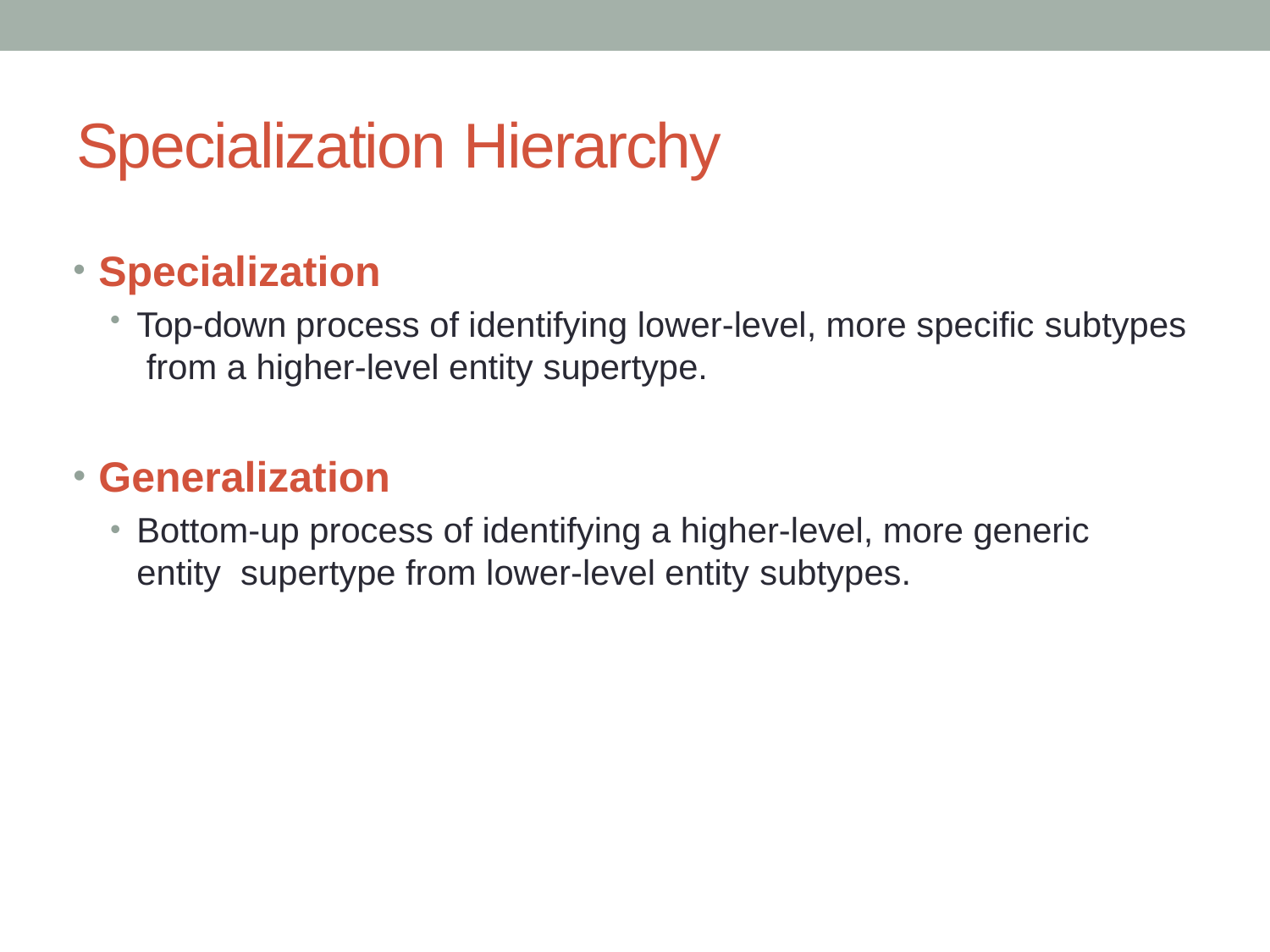

# Specialization Hierarchy

Specialization
Top-down process of identifying lower-level, more specific subtypes  from a higher-level entity supertype.

Generalization
Bottom-up process of identifying a higher-level, more generic entity  supertype from lower-level entity subtypes.